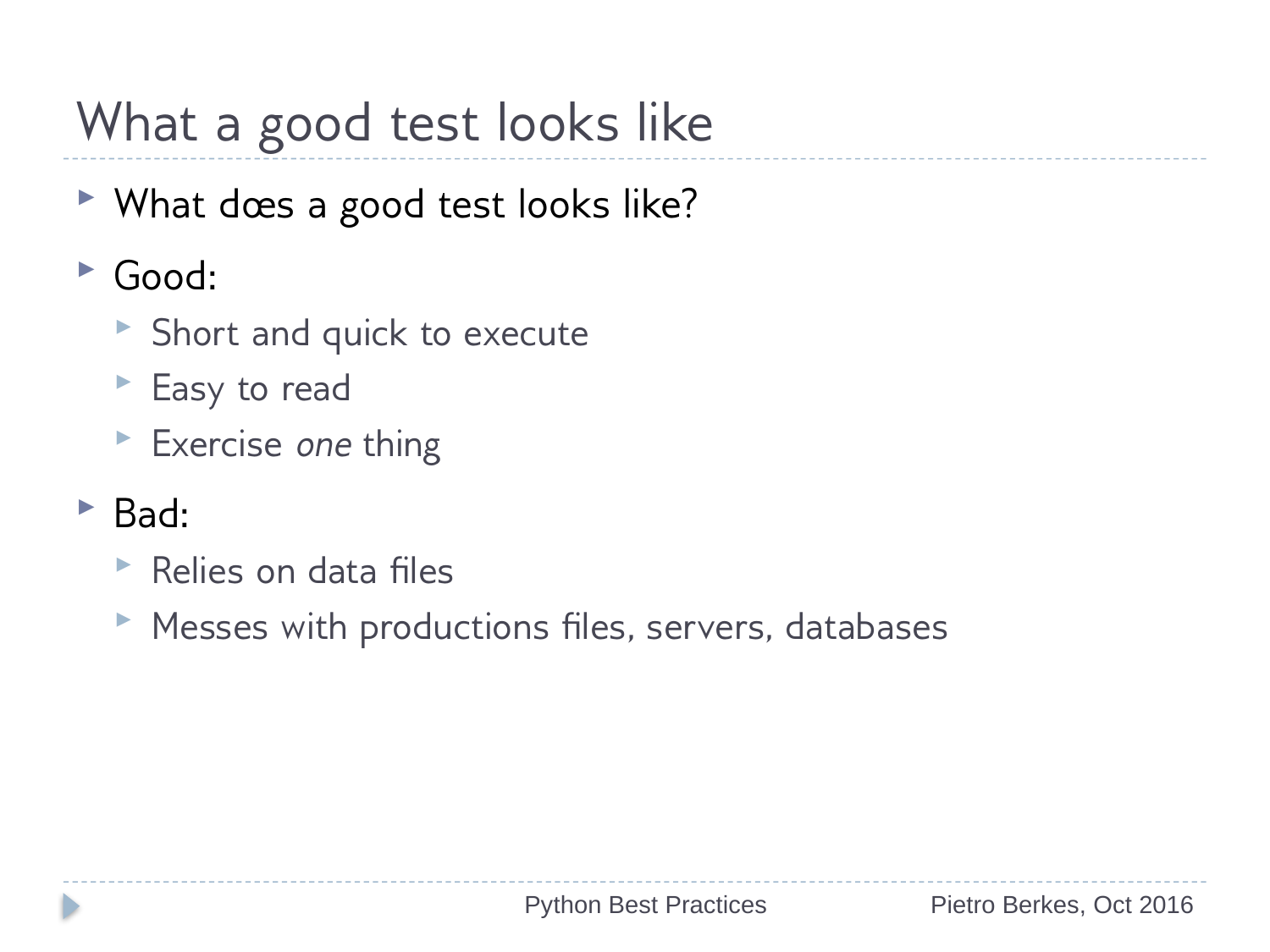

# What a good test looks like
What does a good test looks like?
Good:
Short and quick to execute
Easy to read
Exercise one thing
Bad:
Relies on data files
Messes with productions files, servers, databases

Python Best Practices
Pietro Berkes, Oct 2016